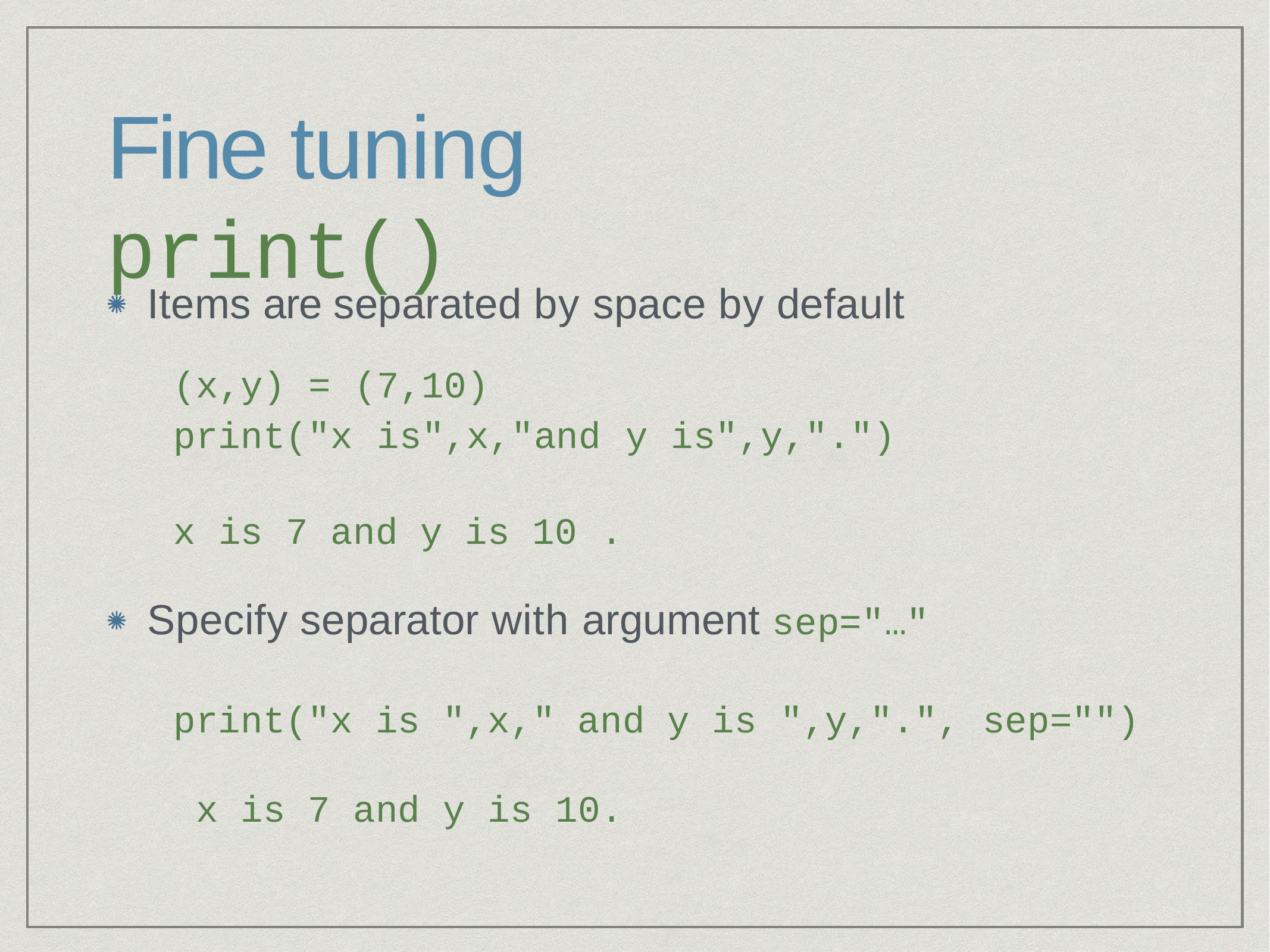

# Fine tuning print()
Items are separated by space by default

| (x,y) = | (7,10) |  |  |
| --- | --- | --- | --- |
| print("x | is",x,"and | y | is",y,".") |
x is 7 and y is 10 .
Specify separator with argument sep="…"
print("x is ",x," and y is ",y,".", sep="")  x is 7 and y is 10.